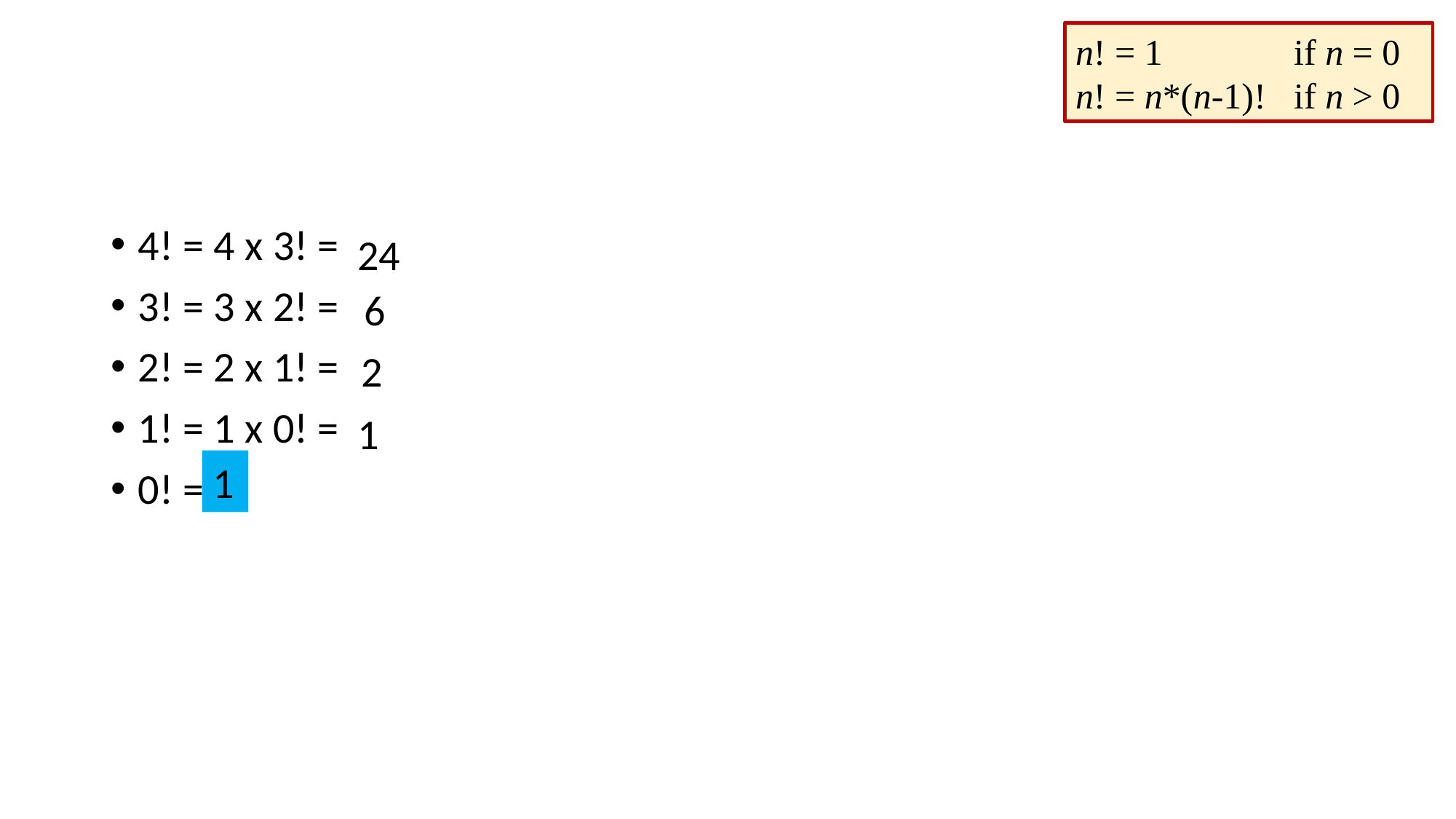

n! = 1  		if n = 0
n! = n*(n-1)!  	if n > 0
#
4! = 4 x 3! =
3! = 3 x 2! =
2! = 2 x 1! =
1! = 1 x 0! =
0! = ?
24
6
2
1
1